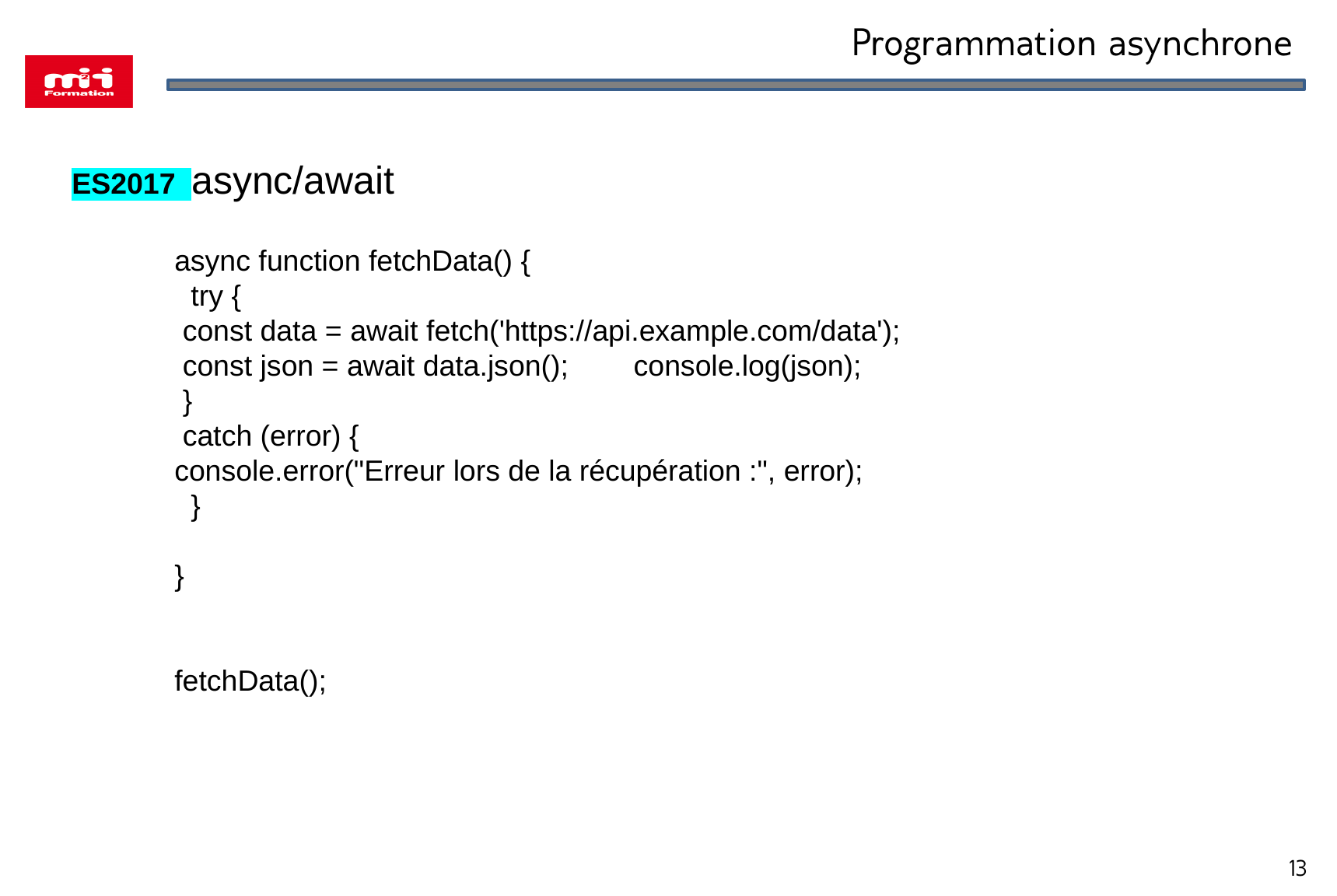

Programmation asynchrone
ES2017  async/await

async function fetchData() {
  try {
 const data = await fetch('https://api.example.com/data');
 const json = await data.json();        console.log(json);
 }
 catch (error) {
console.error("Erreur lors de la récupération :", error);
  }

}

fetchData();
13